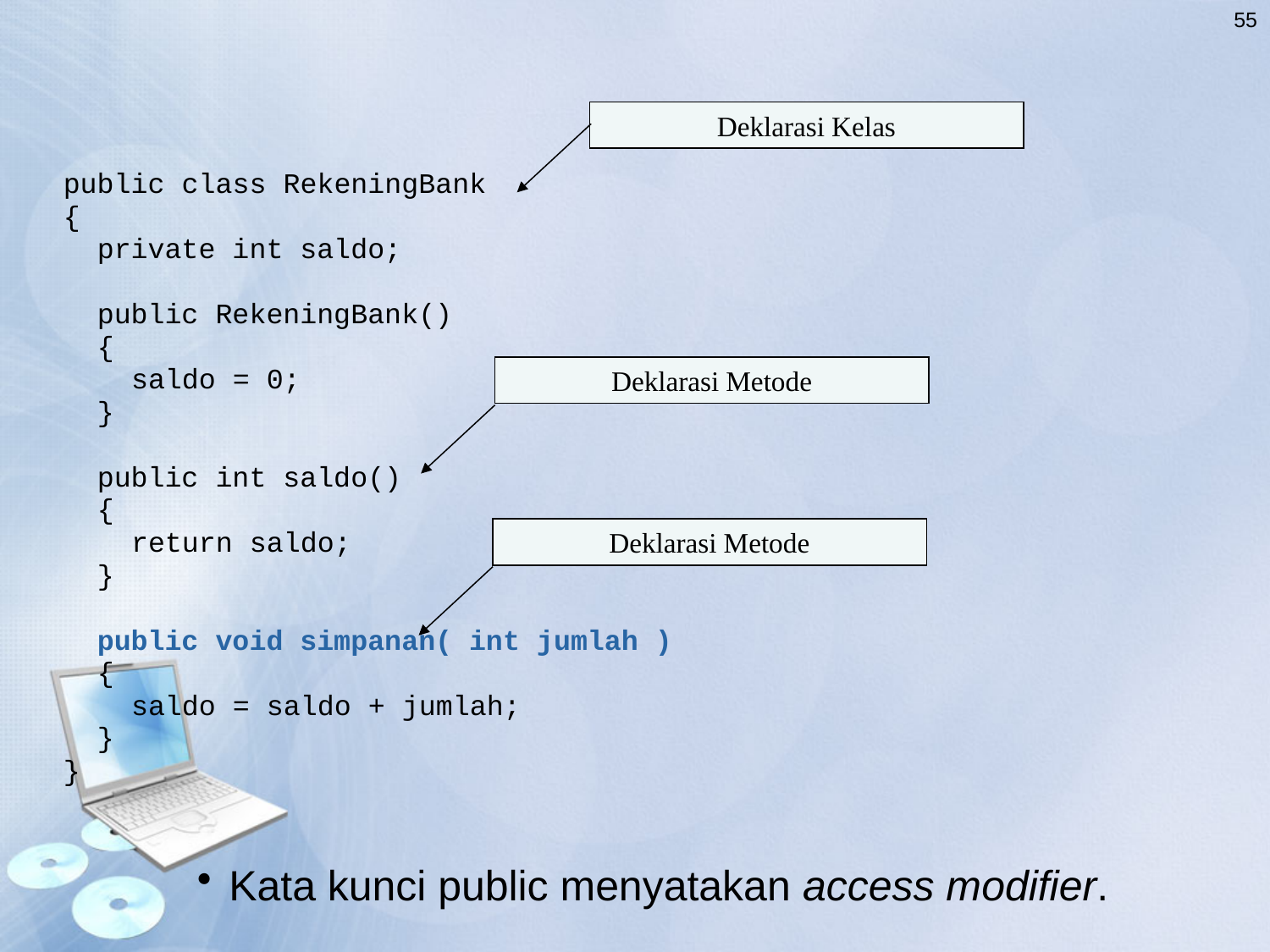

55

Deklarasi Kelas

public class RekeningBank
{
  private int saldo;

  public RekeningBank()
  {
    saldo = 0;
  }

  public int saldo()
  {
    return saldo;
  }

  public void simpanan( int jumlah )
  {
    saldo = saldo + jumlah;
  }
}

Deklarasi Metode

Deklarasi Metode

Kata kunci public menyatakan access modifier.